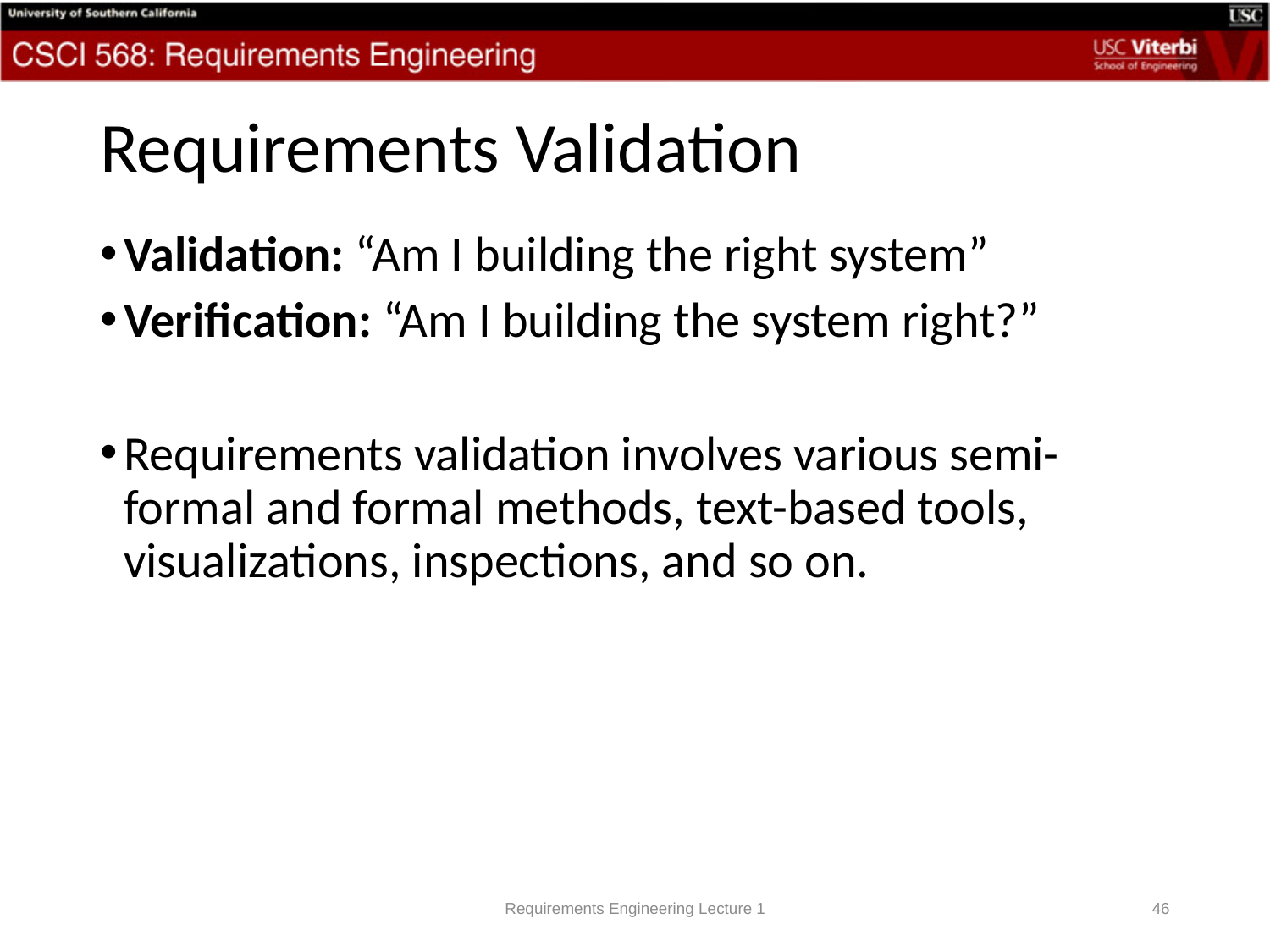

# Requirements Validation
Validation: “Am I building the right system”
Verification: “Am I building the system right?”

Requirements validation involves various semi-formal and formal methods, text-based tools, visualizations, inspections, and so on.

Requirements Engineering Lecture 1
46